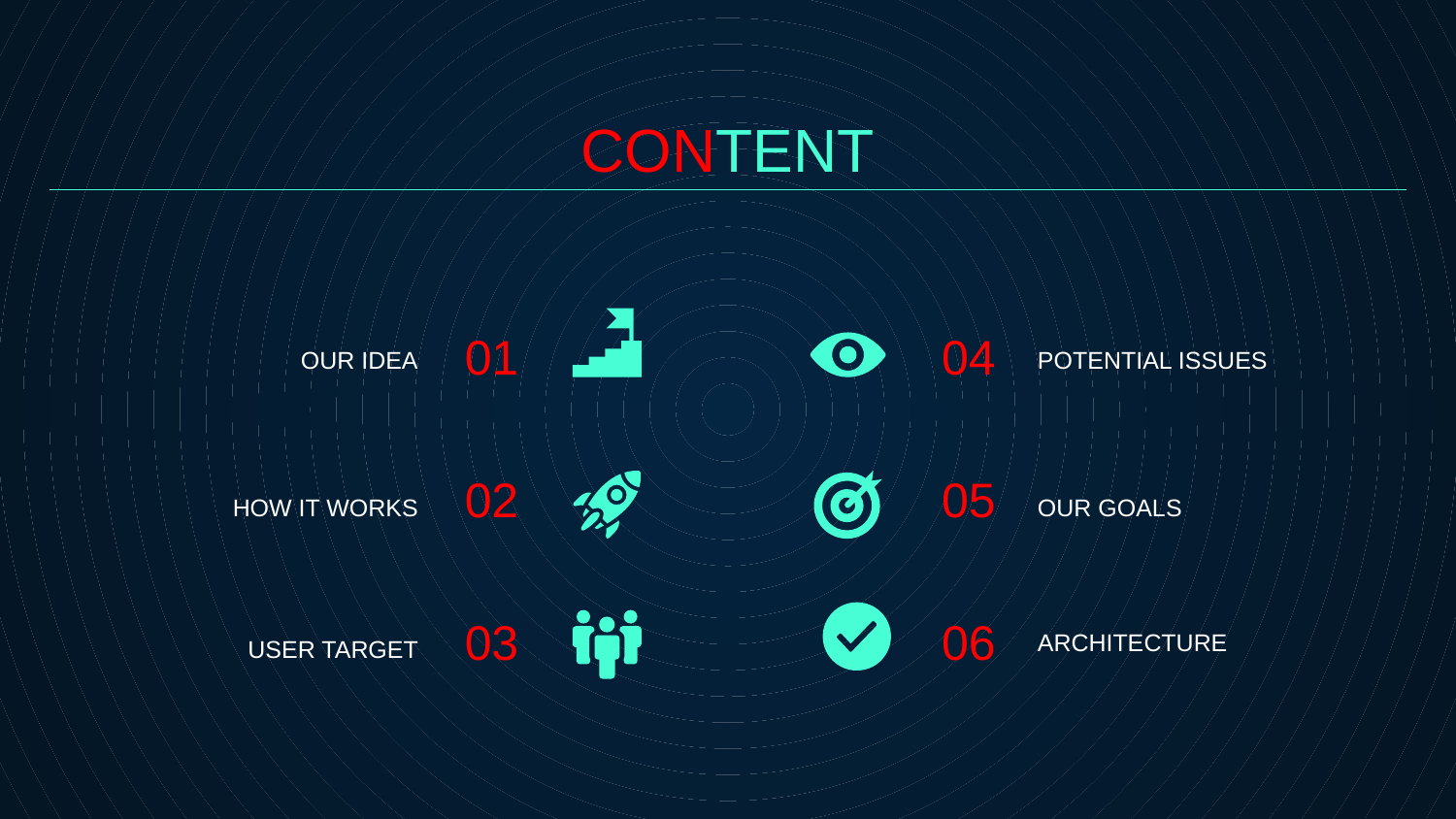

# CONTENT
01
04

OUR IDEA
POTENTIAL ISSUES
02
05

OUR GOALS
HOW IT WORKS
03
06

ARCHITECTURE
USER TARGET